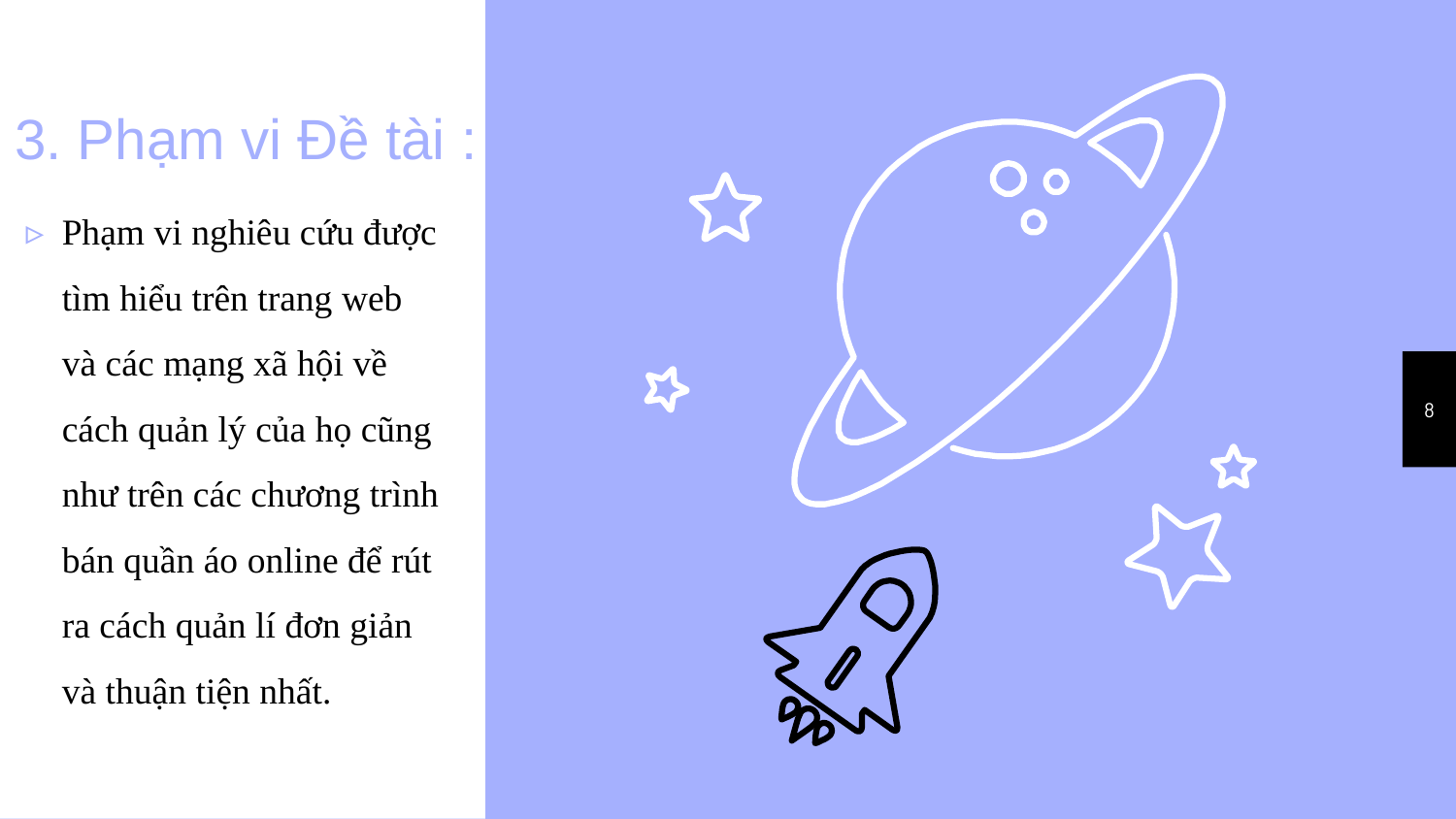

3. Phạm vi Đề tài :

Phạm vi nghiêu cứu được tìm hiểu trên trang web và các mạng xã hội về cách quản lý của họ cũng như trên các chương trình bán quần áo online để rút ra cách quản lí đơn giản và thuận tiện nhất.

8